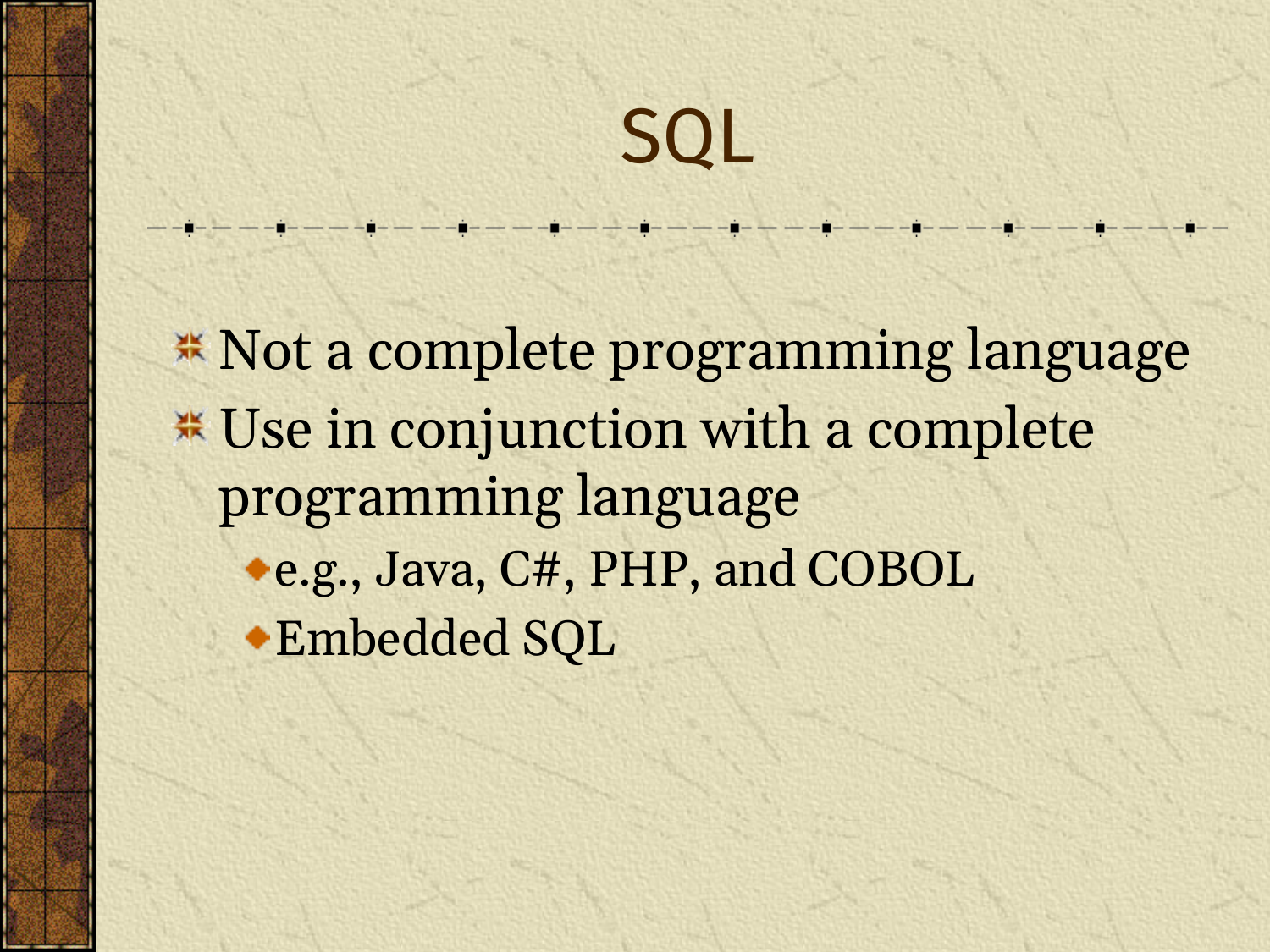

# SQL
Not a complete programming language
Use in conjunction with a complete programming language
e.g., Java, C#, PHP, and COBOL
Embedded SQL